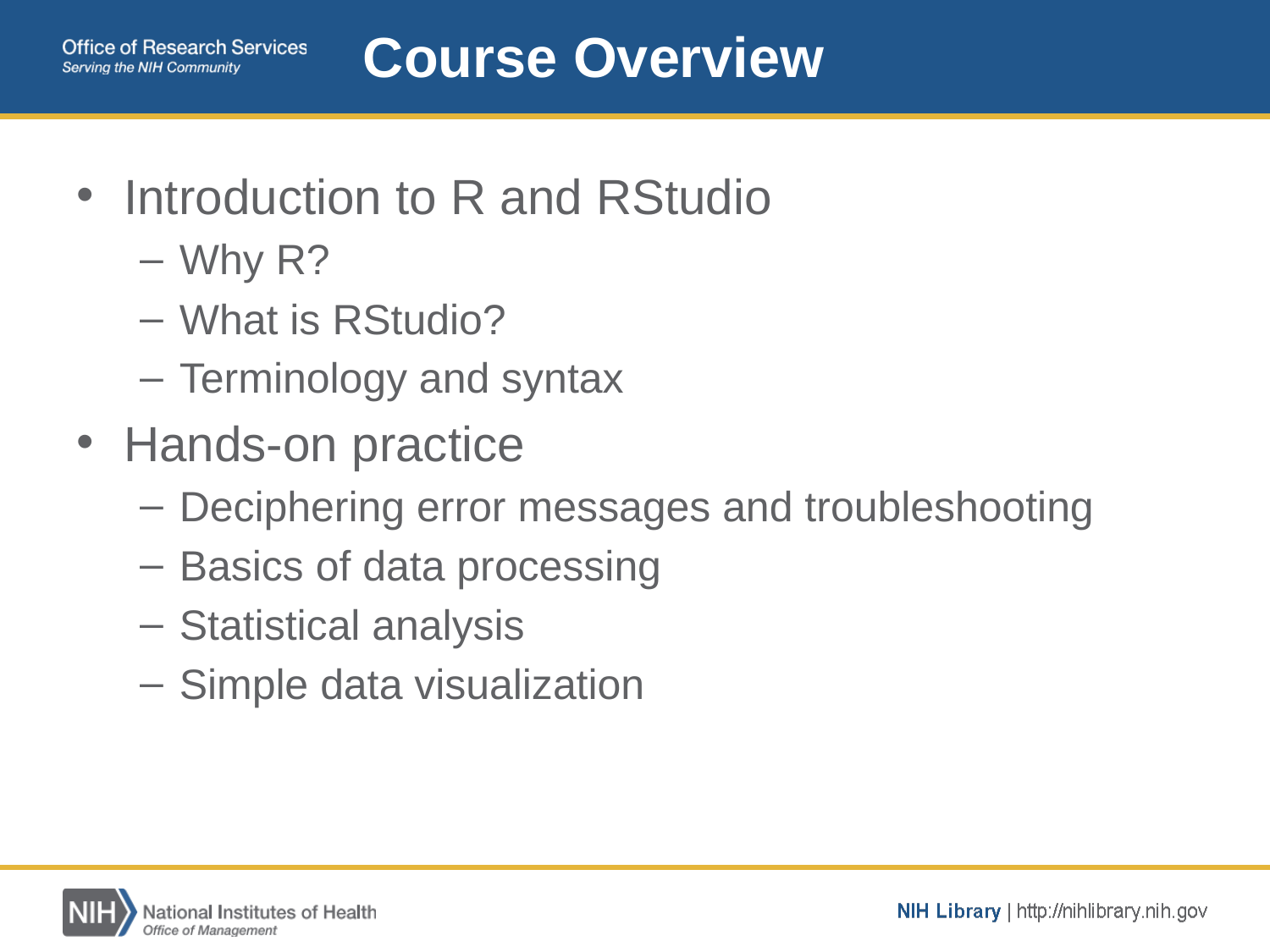

# Course Overview
Introduction to R and RStudio
Why R?
What is RStudio?
Terminology and syntax
Hands-on practice
Deciphering error messages and troubleshooting
Basics of data processing
Statistical analysis
Simple data visualization